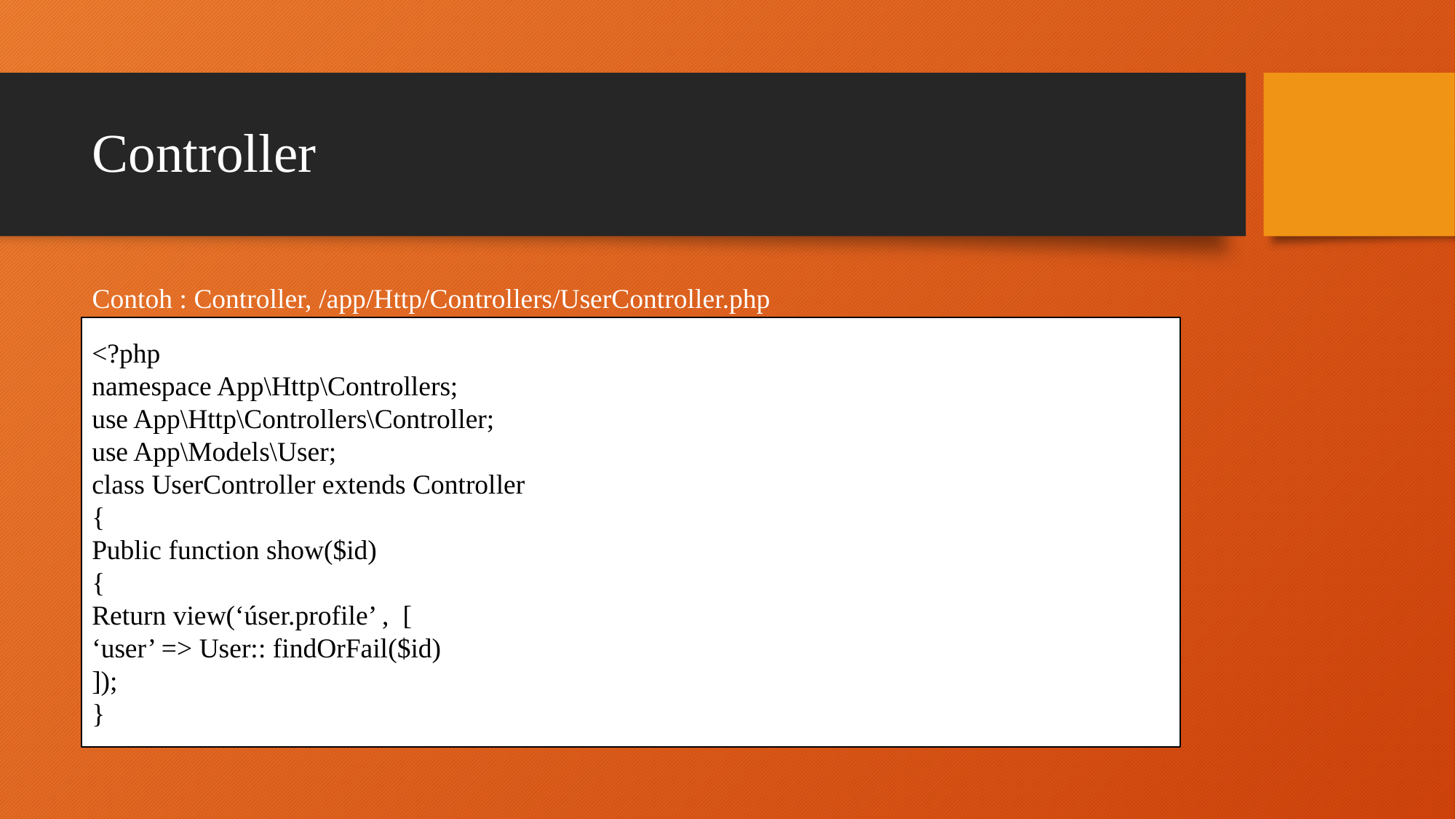

# Controller
Contoh : Controller, /app/Http/Controllers/UserController.php
<?php
namespace App\Http\Controllers;
use App\Http\Controllers\Controller;
use App\Models\User;
class UserController extends Controller
{
Public function show($id)
{
Return view(‘úser.profile’ ,  [
‘user’ => User:: findOrFail($id)
]);
}